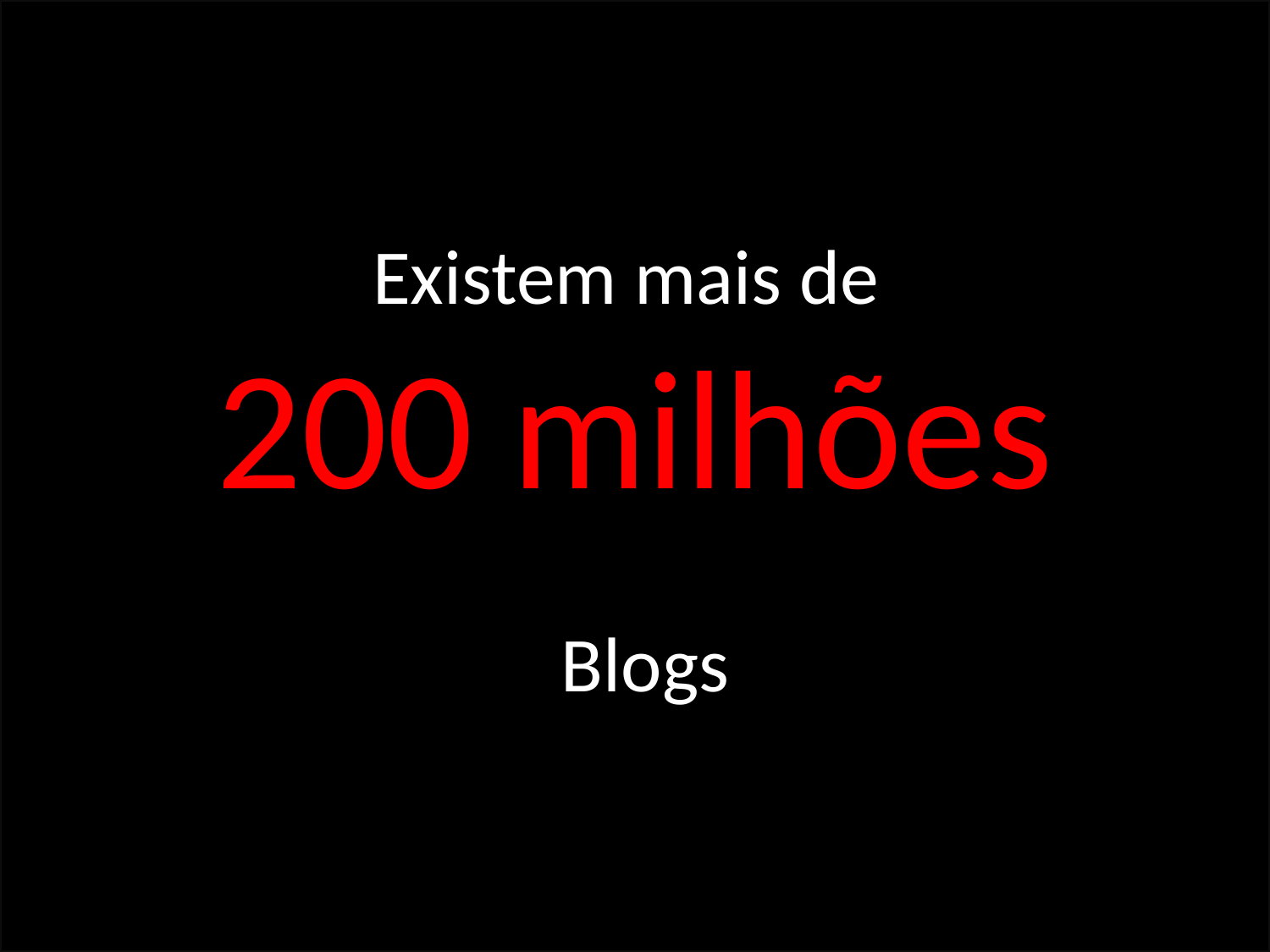

Existem mais de
200 milhões
 Blogs
#